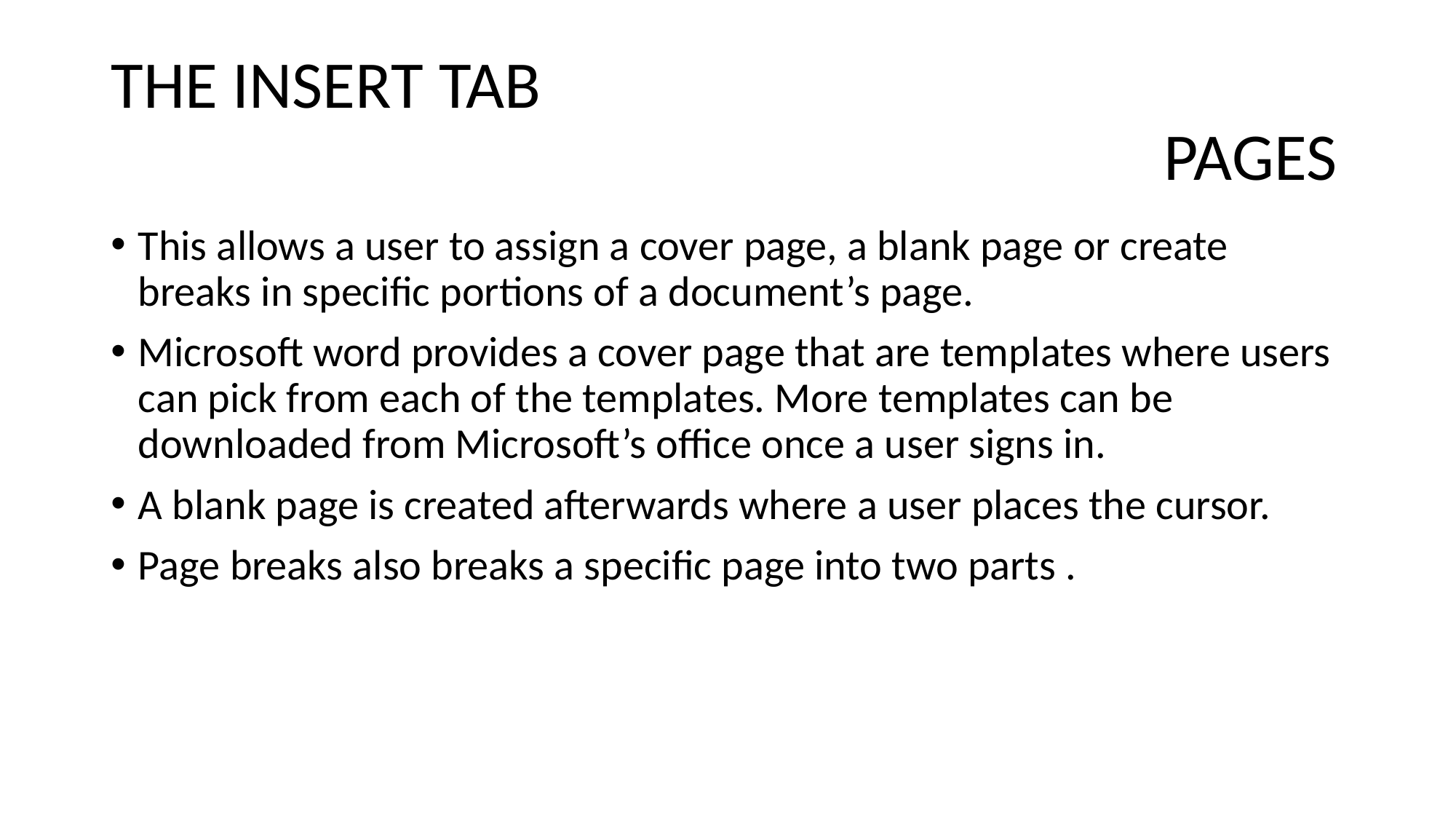

# THE INSERT TAB PAGES
This allows a user to assign a cover page, a blank page or create breaks in specific portions of a document’s page.
Microsoft word provides a cover page that are templates where users can pick from each of the templates. More templates can be downloaded from Microsoft’s office once a user signs in.
A blank page is created afterwards where a user places the cursor.
Page breaks also breaks a specific page into two parts .